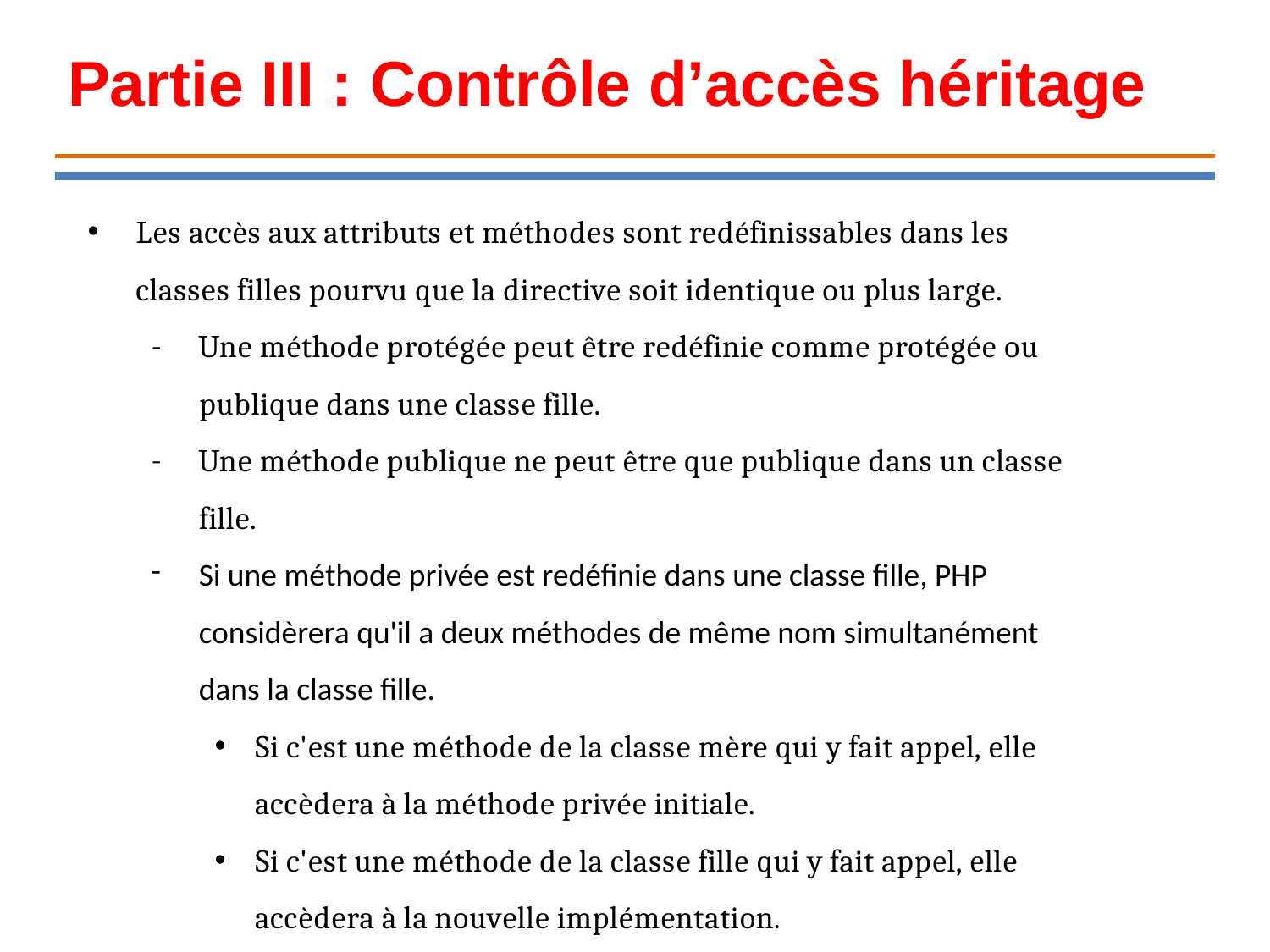

Partie III : Contrôle d’accès héritage
Les accès aux attributs et méthodes sont redéfinissables dans les classes filles pourvu que la directive soit identique ou plus large.
Une méthode protégée peut être redéfinie comme protégée ou publique dans une classe fille.
Une méthode publique ne peut être que publique dans un classe fille.
Si une méthode privée est redéfinie dans une classe fille, PHP considèrera qu'il a deux méthodes de même nom simultanément dans la classe fille.
Si c'est une méthode de la classe mère qui y fait appel, elle accèdera à la méthode privée initiale.
Si c'est une méthode de la classe fille qui y fait appel, elle accèdera à la nouvelle implémentation.